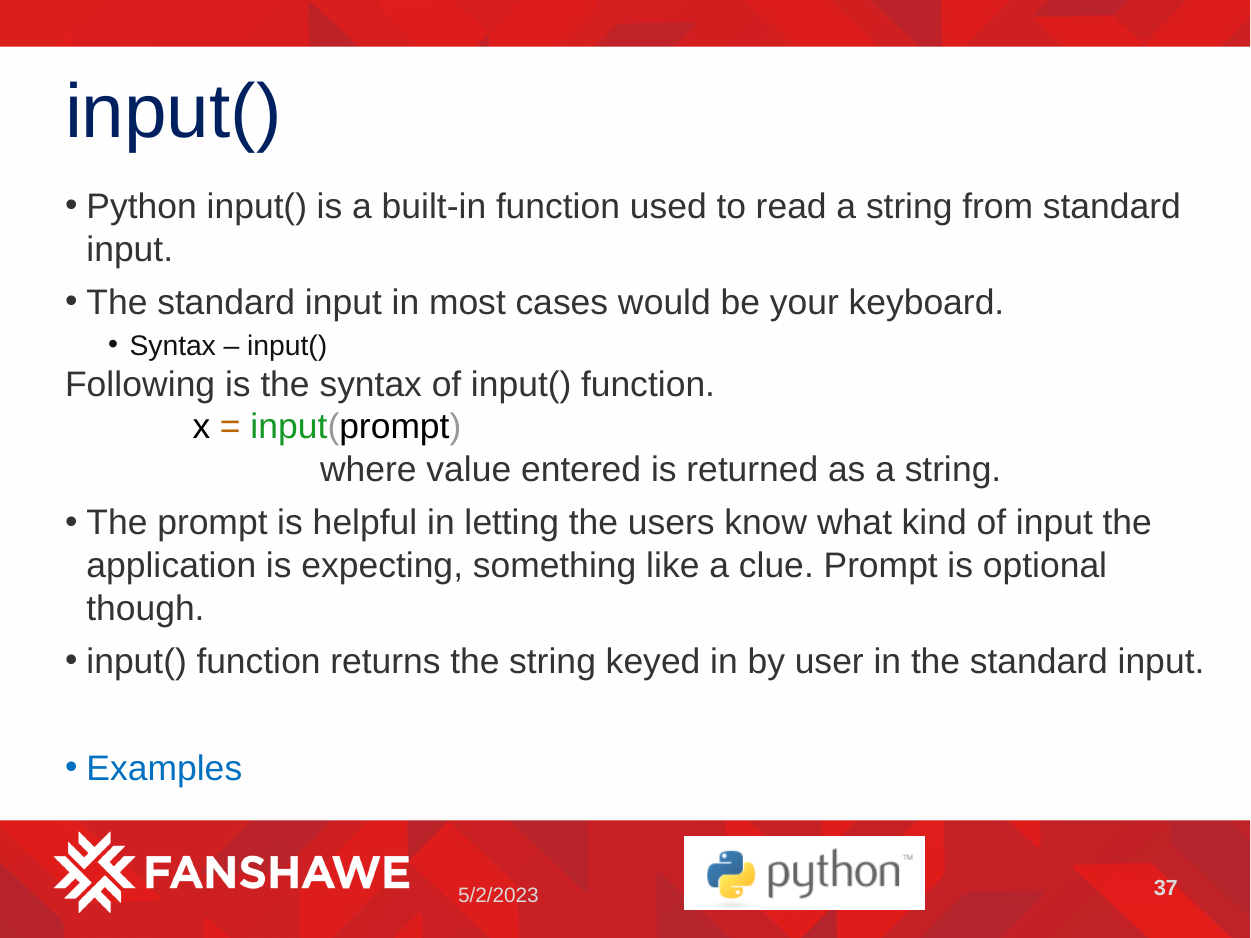

# input()
Python input() is a built-in function used to read a string from standard input.
The standard input in most cases would be your keyboard.
Syntax – input()
Following is the syntax of input() function.
	x = input(prompt)
		where value entered is returned as a string.
The prompt is helpful in letting the users know what kind of input the application is expecting, something like a clue. Prompt is optional though.
input() function returns the string keyed in by user in the standard input.

Examples
37
5/2/2023